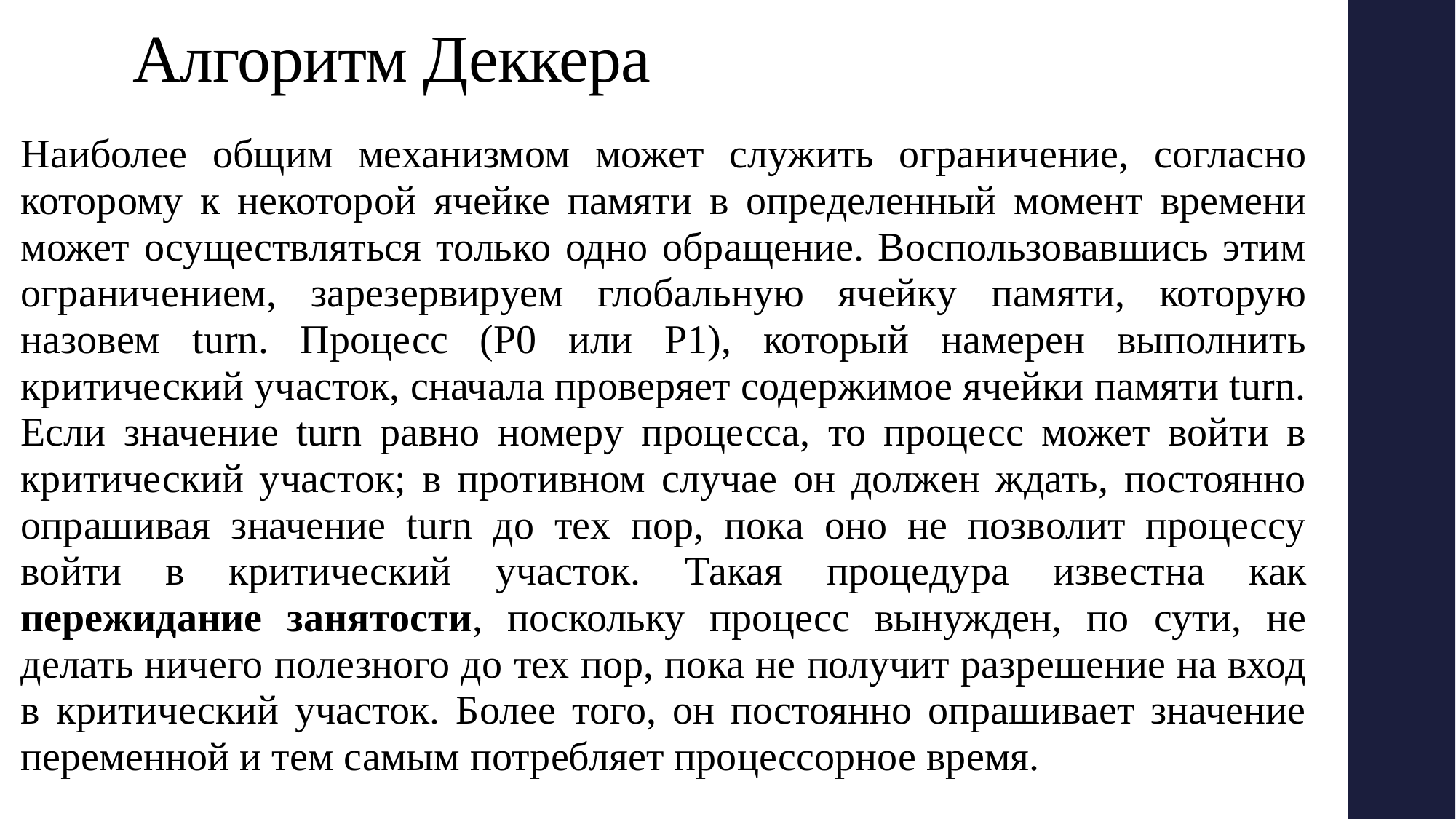

# Алгоритм Деккера
Наиболее общим механизмом может служить ограничение, согласно которому к некоторой ячейке памяти в определенный момент времени может осуществляться только одно обращение. Воспользовавшись этим ограничением, зарезервируем глобальную ячейку памяти, которую назовем turn. Процесс (Р0 или P1), который намерен выполнить критический участок, сначала проверяет содержимое ячейки памяти turn. Если значение turn равно номеру процесса, то процесс может войти в критический участок; в противном случае он должен ждать, постоянно опрашивая значение turn до тех пор, пока оно не позволит процессу войти в критический участок. Такая процедура известна как пережидание занятости, поскольку процесс вынужден, по сути, не делать ничего полезного до тех пор, пока не получит разрешение на вход в критический участок. Более того, он постоянно опрашивает значение переменной и тем самым потребляет процессорное время.